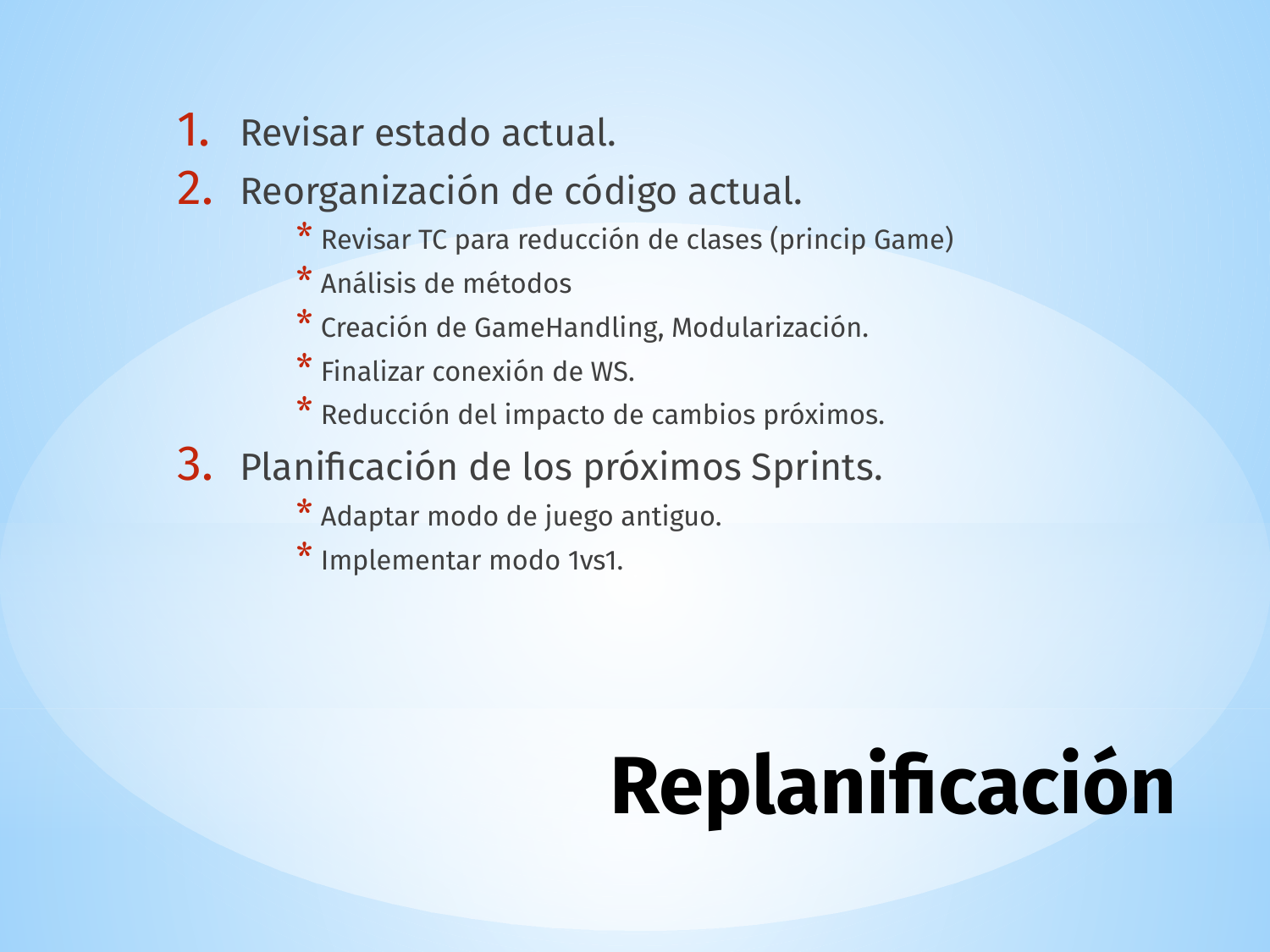

Revisar estado actual.
Reorganización de código actual.
Revisar TC para reducción de clases (princip Game)
Análisis de métodos
Creación de GameHandling, Modularización.
Finalizar conexión de WS.
Reducción del impacto de cambios próximos.
Planificación de los próximos Sprints.
Adaptar modo de juego antiguo.
Implementar modo 1vs1.
# Replanificación